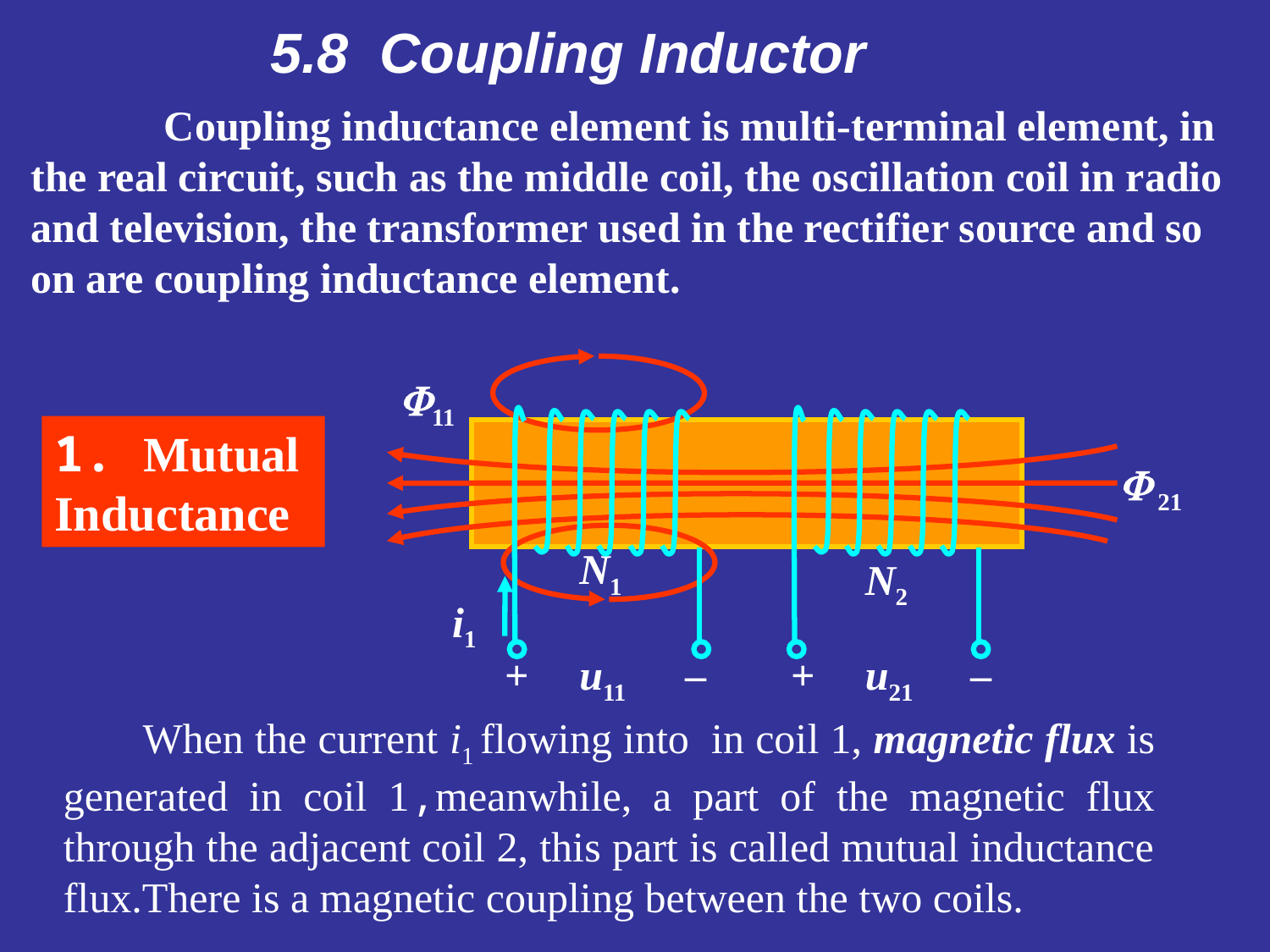

5.8  Coupling Inductor
       Coupling inductance element is multi-terminal element, in the real circuit, such as the middle coil, the oscillation coil in radio and television, the transformer used in the rectifier source and so on are coupling inductance element.

Φ11

Φ 21

N1
N2

i1
+
u11
–
+
u21
–

1. Mutual Inductance
When the current i1 flowing into  in coil 1, magnetic flux is generated in coil 1,meanwhile, a part of the magnetic flux through the adjacent coil 2, this part is called mutual inductance flux.There is a magnetic coupling between the two coils.